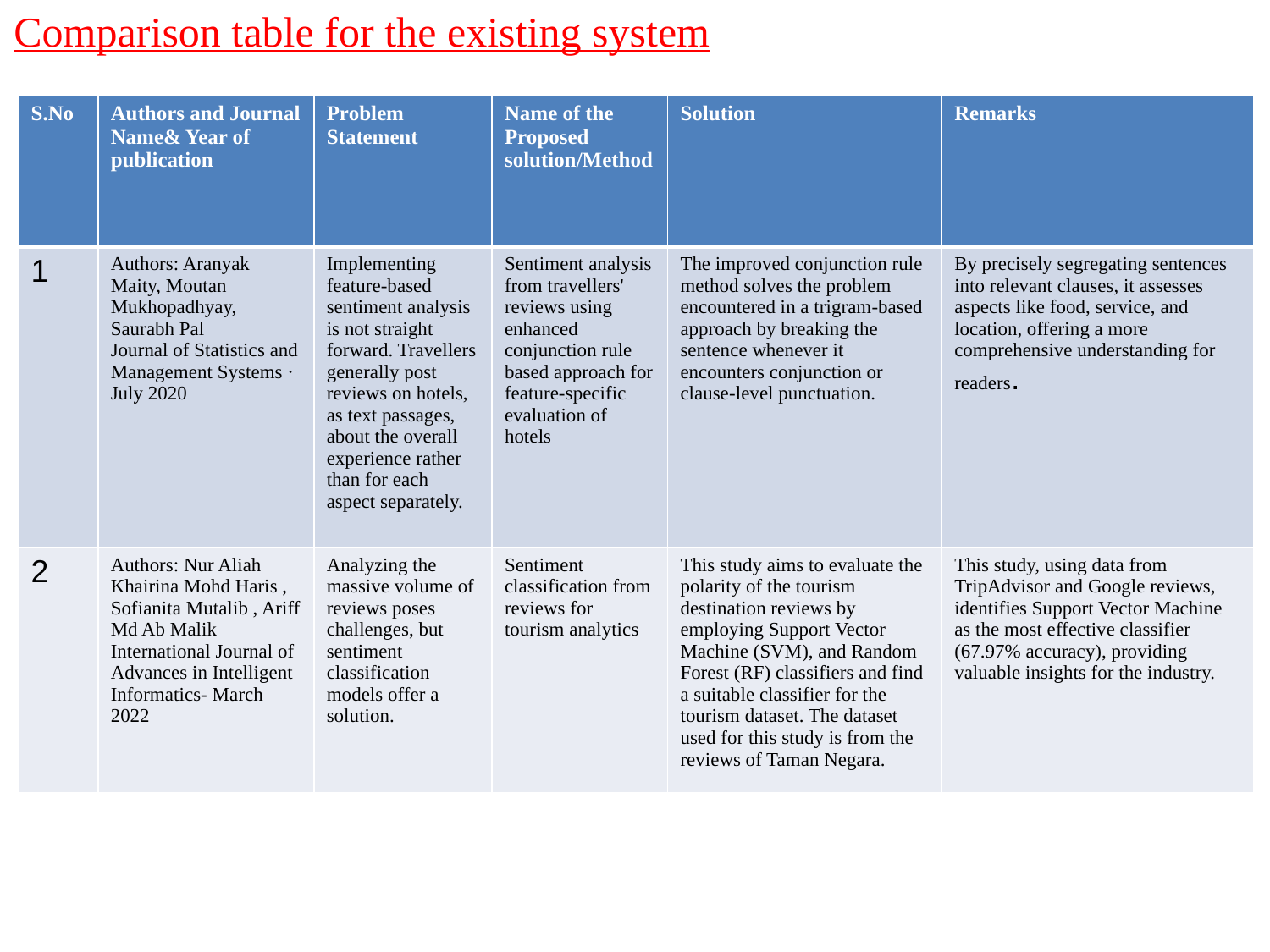

Comparison table for the existing system
| S.No | Authors and Journal Name& Year of publication | Problem Statement | Name of the Proposed solution/Method | Solution | Remarks |
| --- | --- | --- | --- | --- | --- |
| 1 | Authors: Aranyak Maity, Moutan Mukhopadhyay, Saurabh Pal Journal of Statistics and Management Systems · July 2020 | Implementing feature-based sentiment analysis is not straight forward. Travellers generally post reviews on hotels, as text passages, about the overall experience rather than for each aspect separately. | Sentiment analysis from travellers' reviews using enhanced conjunction rule based approach for feature-specific evaluation of hotels | The improved conjunction rule method solves the problem encountered in a trigram-based approach by breaking the sentence whenever it encounters conjunction or clause-level punctuation. | By precisely segregating sentences into relevant clauses, it assesses aspects like food, service, and location, offering a more comprehensive understanding for readers. |
| 2 | Authors: Nur Aliah Khairina Mohd Haris , Sofianita Mutalib , Ariff Md Ab Malik International Journal of Advances in Intelligent Informatics- March 2022 | Analyzing the massive volume of reviews poses challenges, but sentiment classification models offer a solution. | Sentiment classification from reviews for tourism analytics | This study aims to evaluate the polarity of the tourism destination reviews by employing Support Vector Machine (SVM), and Random Forest (RF) classifiers and find a suitable classifier for the tourism dataset. The dataset used for this study is from the reviews of Taman Negara. | This study, using data from TripAdvisor and Google reviews, identifies Support Vector Machine as the most effective classifier (67.97% accuracy), providing valuable insights for the industry. |